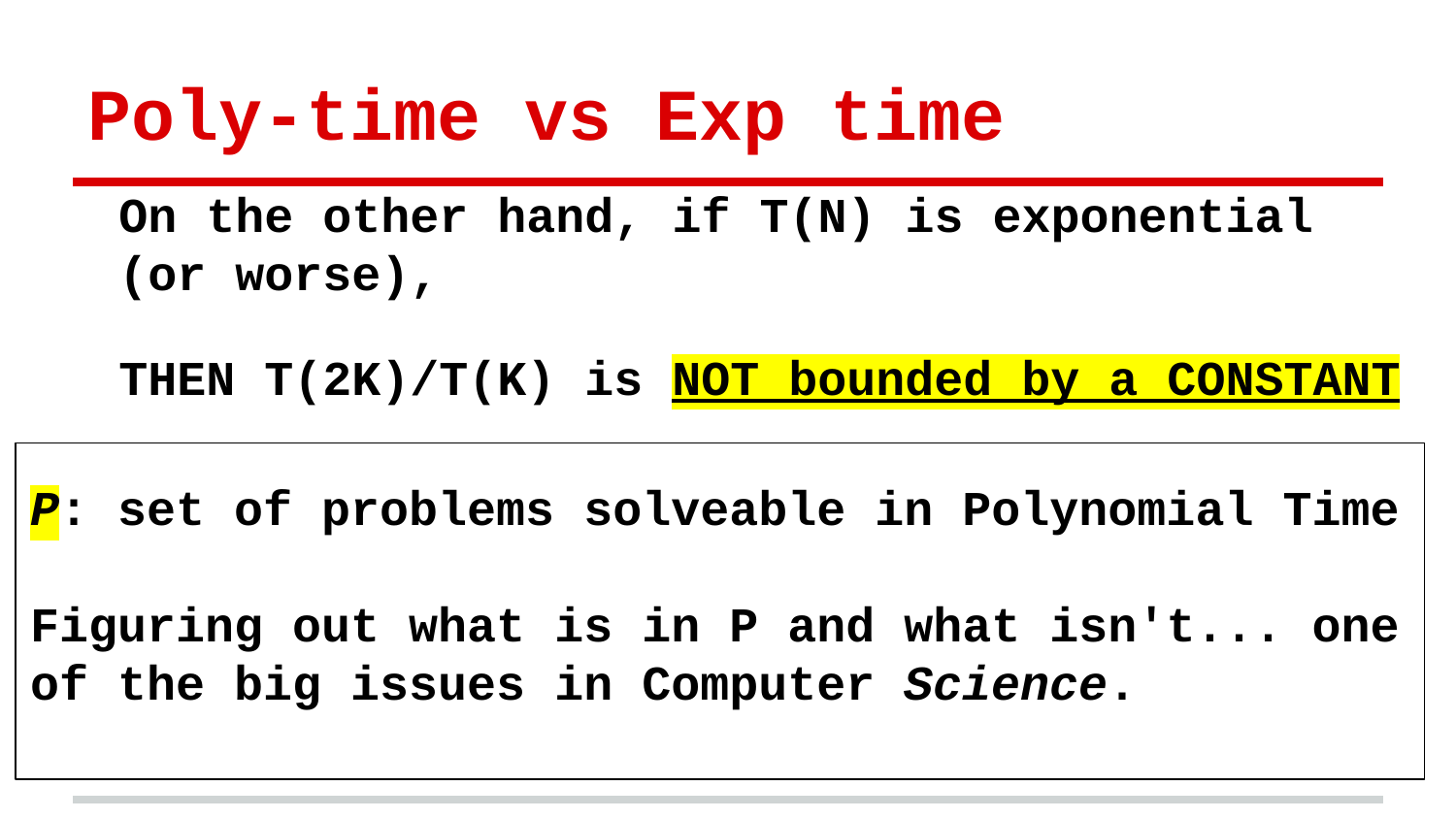

# Poly-time vs Exp time
On the other hand, if T(N) is exponential (or worse),

THEN T(2K)/T(K) is NOT bounded by a CONSTANT

P: set of problems solveable in Polynomial Time

Figuring out what is in P and what isn't... one of the big issues in Computer Science.